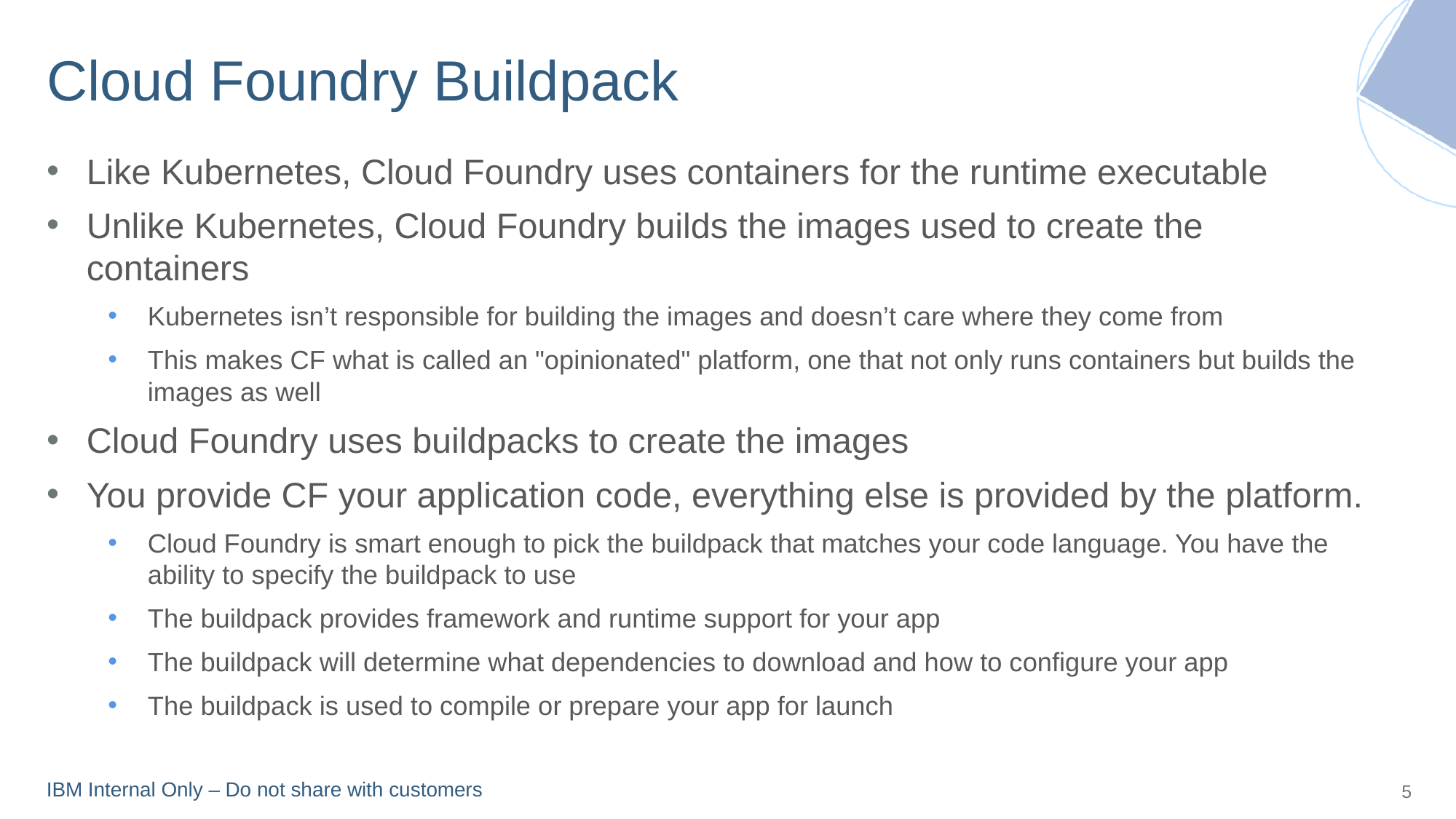

# Cloud Foundry Buildpack
Like Kubernetes, Cloud Foundry uses containers for the runtime executable
Unlike Kubernetes, Cloud Foundry builds the images used to create the containers
Kubernetes isn’t responsible for building the images and doesn’t care where they come from
This makes CF what is called an "opinionated" platform, one that not only runs containers but builds the images as well
Cloud Foundry uses buildpacks to create the images
You provide CF your application code, everything else is provided by the platform.
Cloud Foundry is smart enough to pick the buildpack that matches your code language. You have the ability to specify the buildpack to use
The buildpack provides framework and runtime support for your app
The buildpack will determine what dependencies to download and how to configure your app
The buildpack is used to compile or prepare your app for launch

5